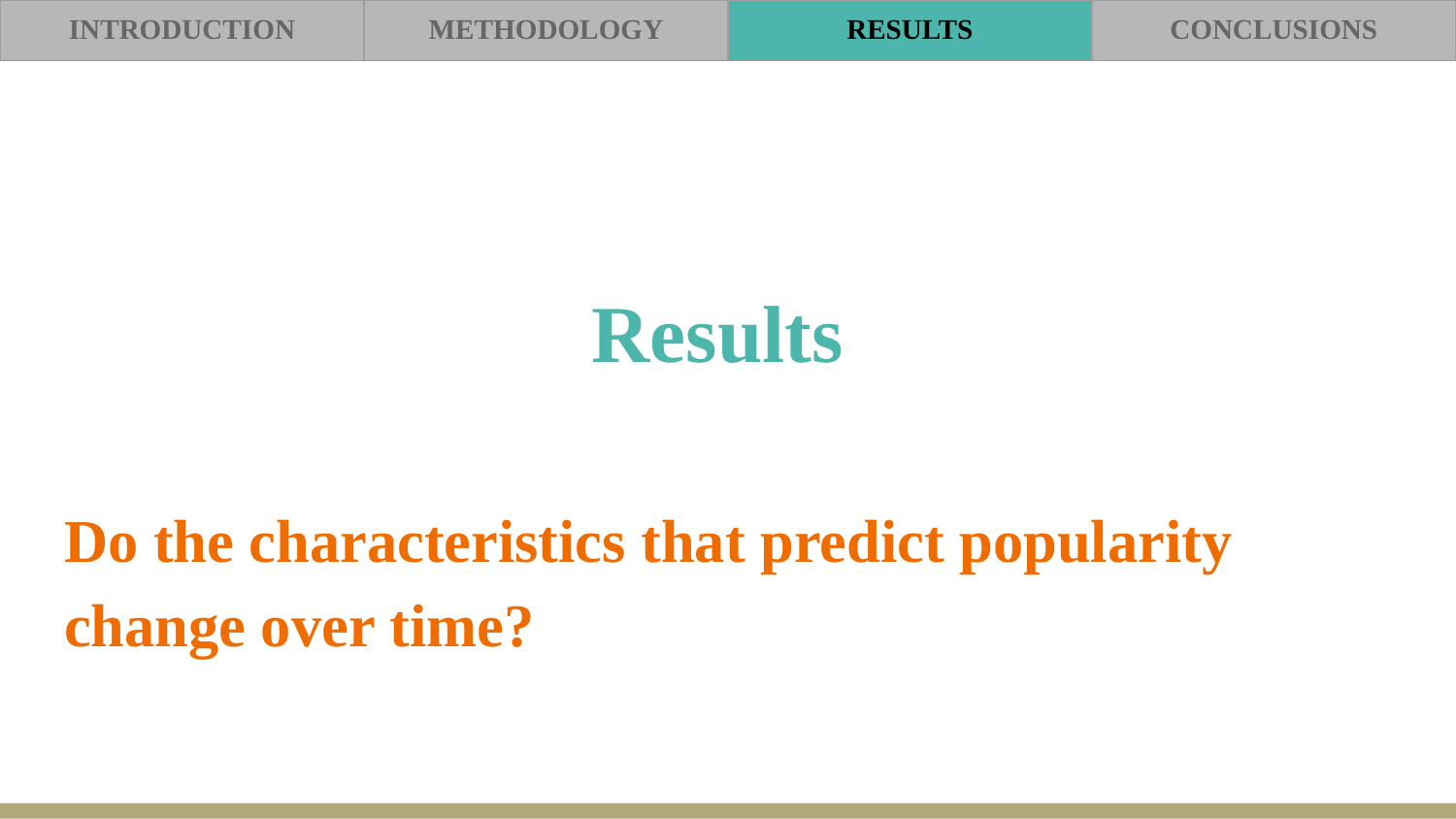

| INTRODUCTION | METHODOLOGY | RESULTS | CONCLUSIONS |
| --- | --- | --- | --- |
# Results
Do the characteristics that predict popularity change over time?